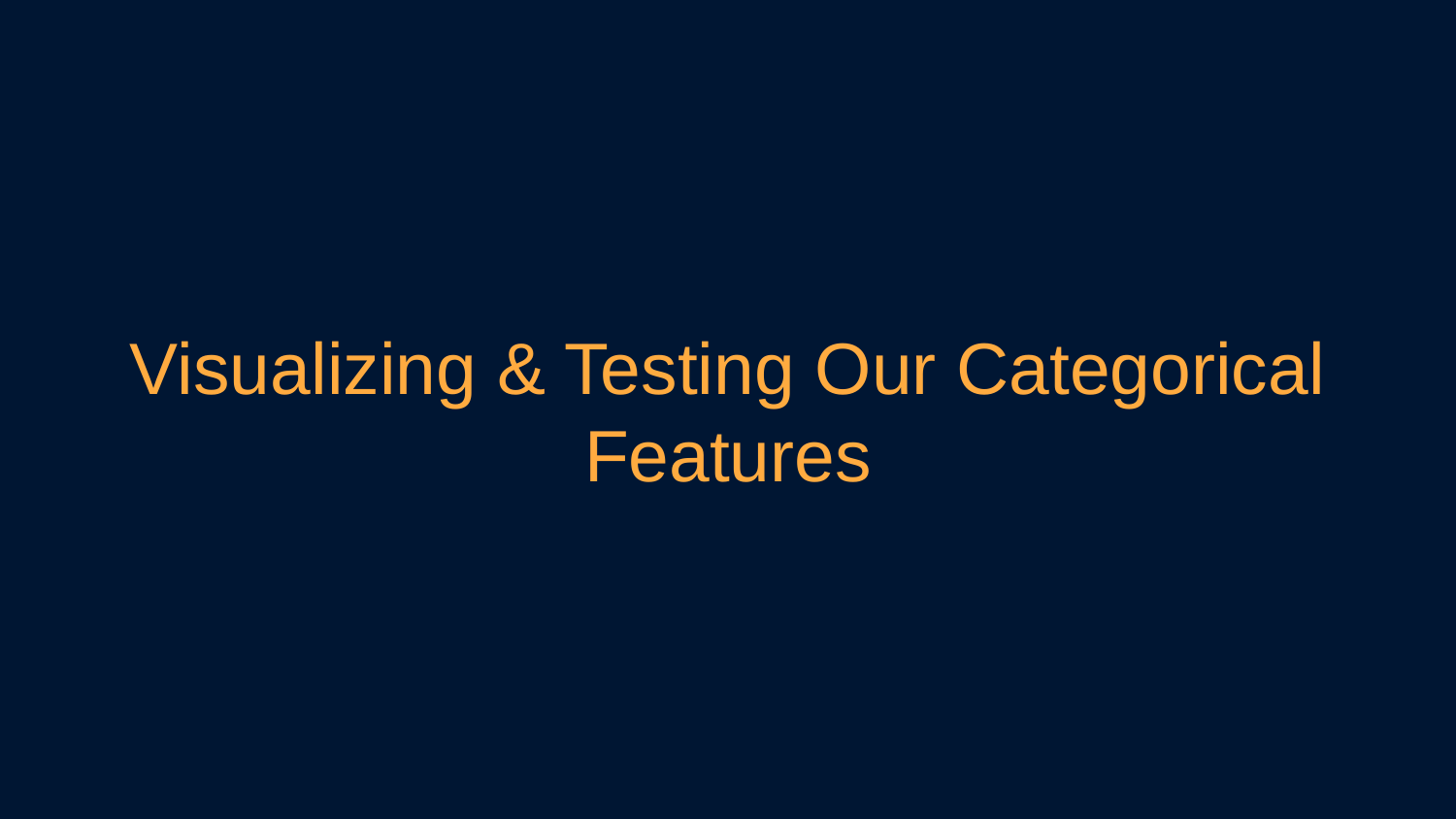

# Visualizing & Testing Our Categorical Features